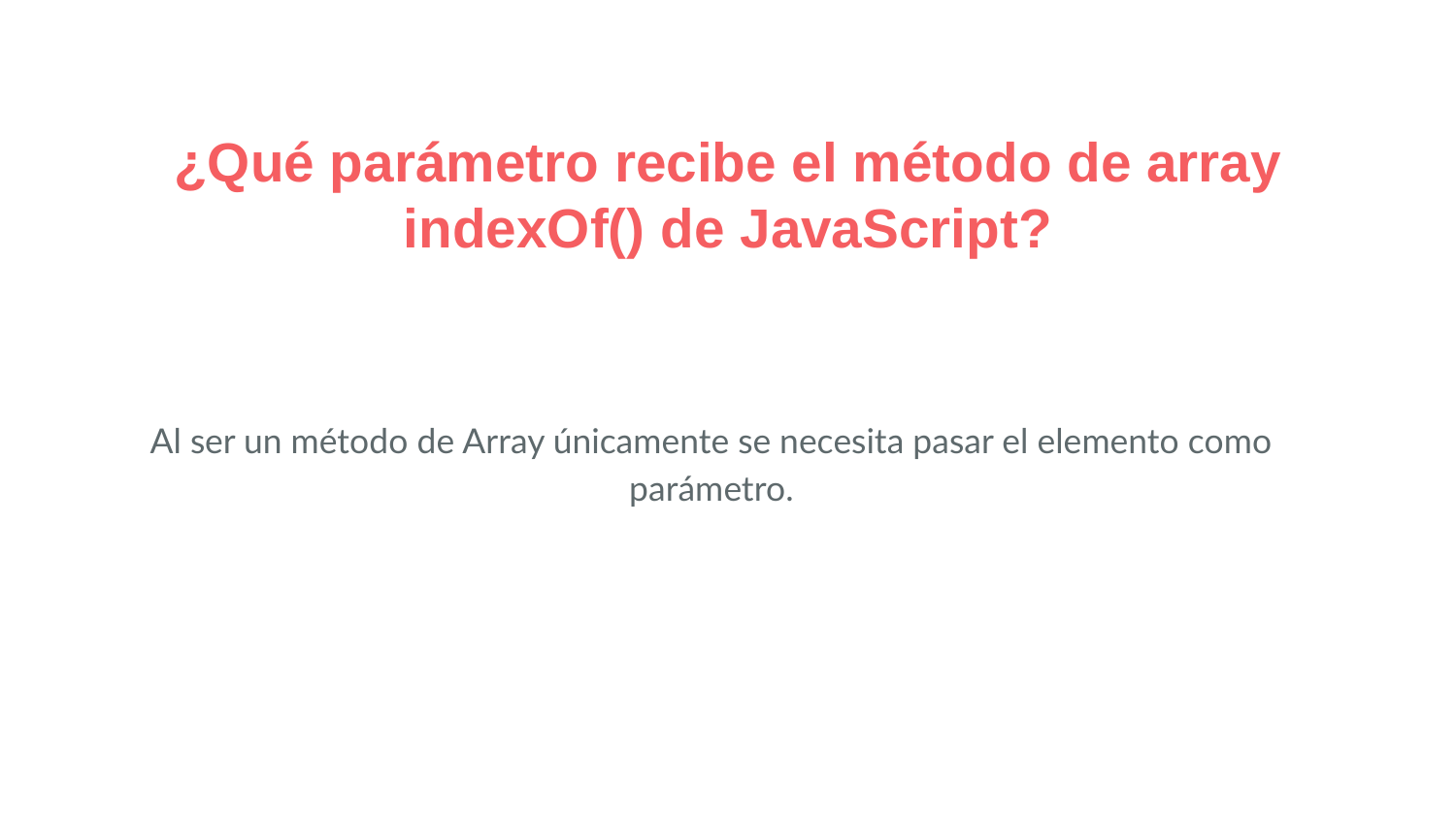

# ¿Qué parámetro recibe el método de array indexOf() de JavaScript?

Al ser un método de Array únicamente se necesita pasar el elemento como parámetro.